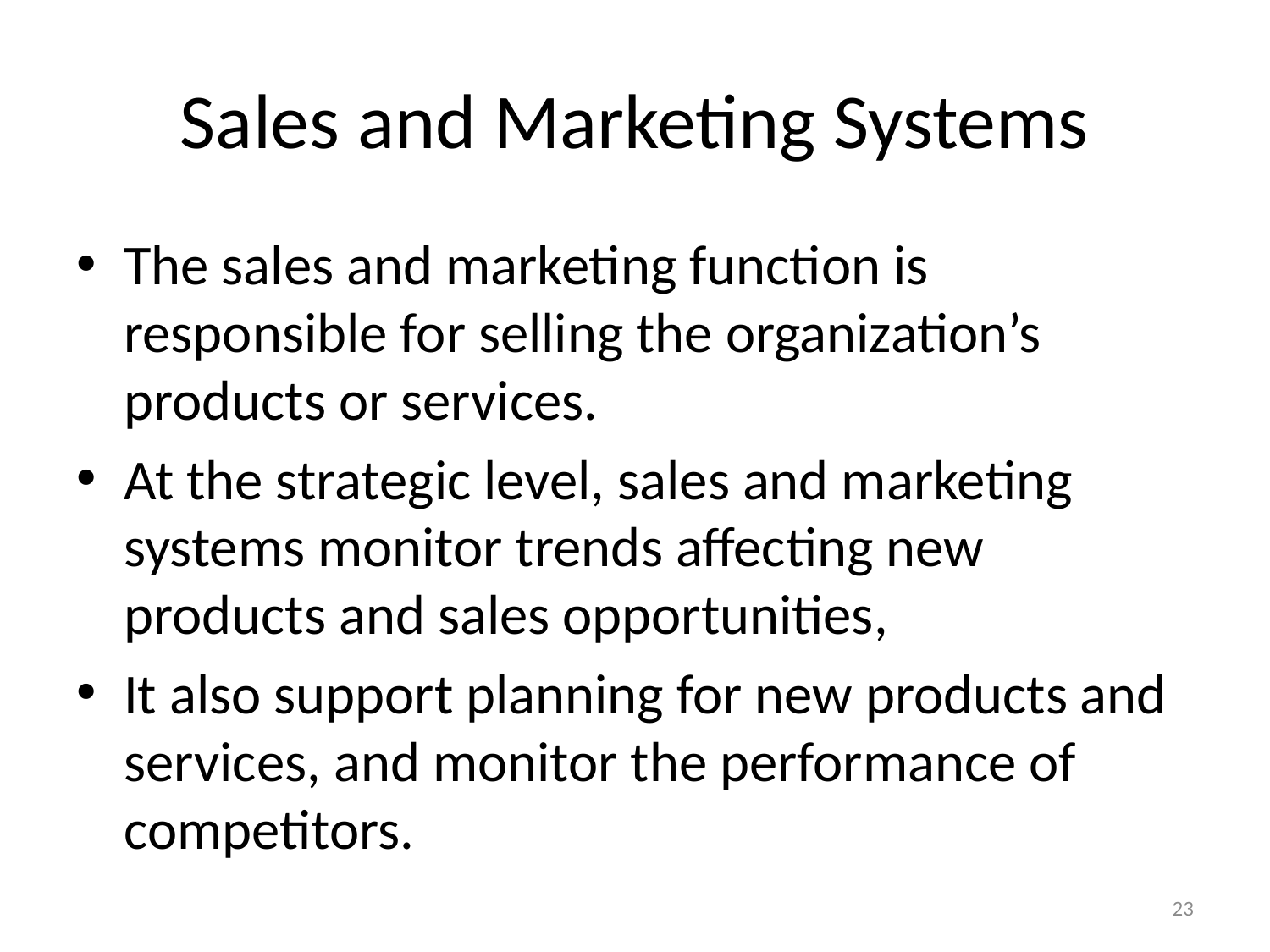

# Sales and Marketing Systems
The sales and marketing function is responsible for selling the organization’s products or services.
At the strategic level, sales and marketing systems monitor trends affecting new products and sales opportunities,
It also support planning for new products and services, and monitor the performance of competitors.
23